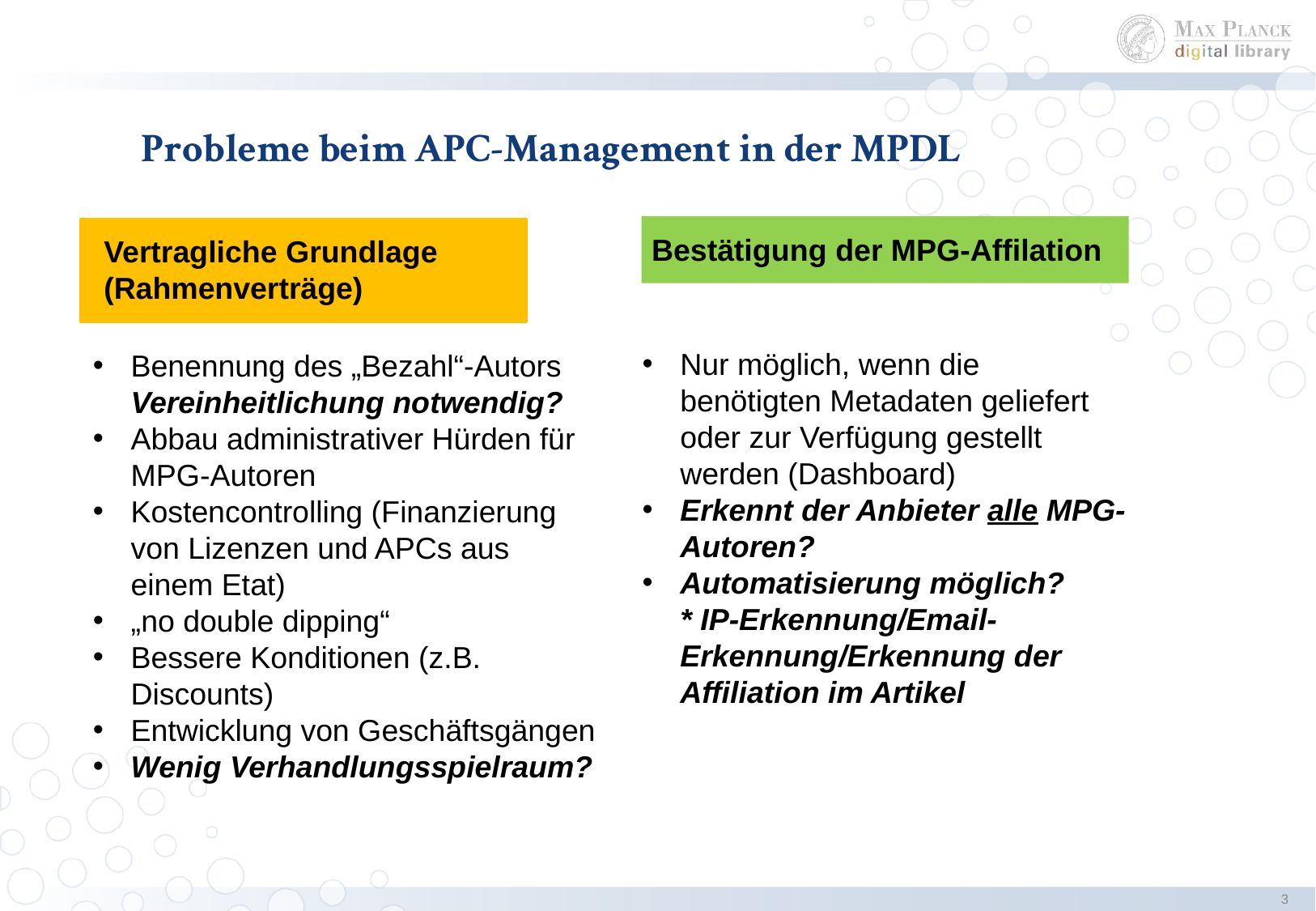

Probleme beim APC-Management in der MPDL

Bestätigung der MPG-Affilation

Nur möglich, wenn die benötigten Metadaten geliefert oder zur Verfügung gestellt werden (Dashboard)
Erkennt der Anbieter alle MPG-Autoren?
Automatisierung möglich?
* IP-Erkennung/Email-Erkennung/Erkennung der Affiliation im Artikel

Vertragliche Grundlage (Rahmenverträge)
Benennung des „Bezahl“-Autors
Vereinheitlichung notwendig?
Abbau administrativer Hürden für MPG-Autoren
Kostencontrolling (Finanzierung von Lizenzen und APCs aus einem Etat)
„no double dipping“
Bessere Konditionen (z.B. Discounts)
Entwicklung von Geschäftsgängen
Wenig Verhandlungsspielraum?

3